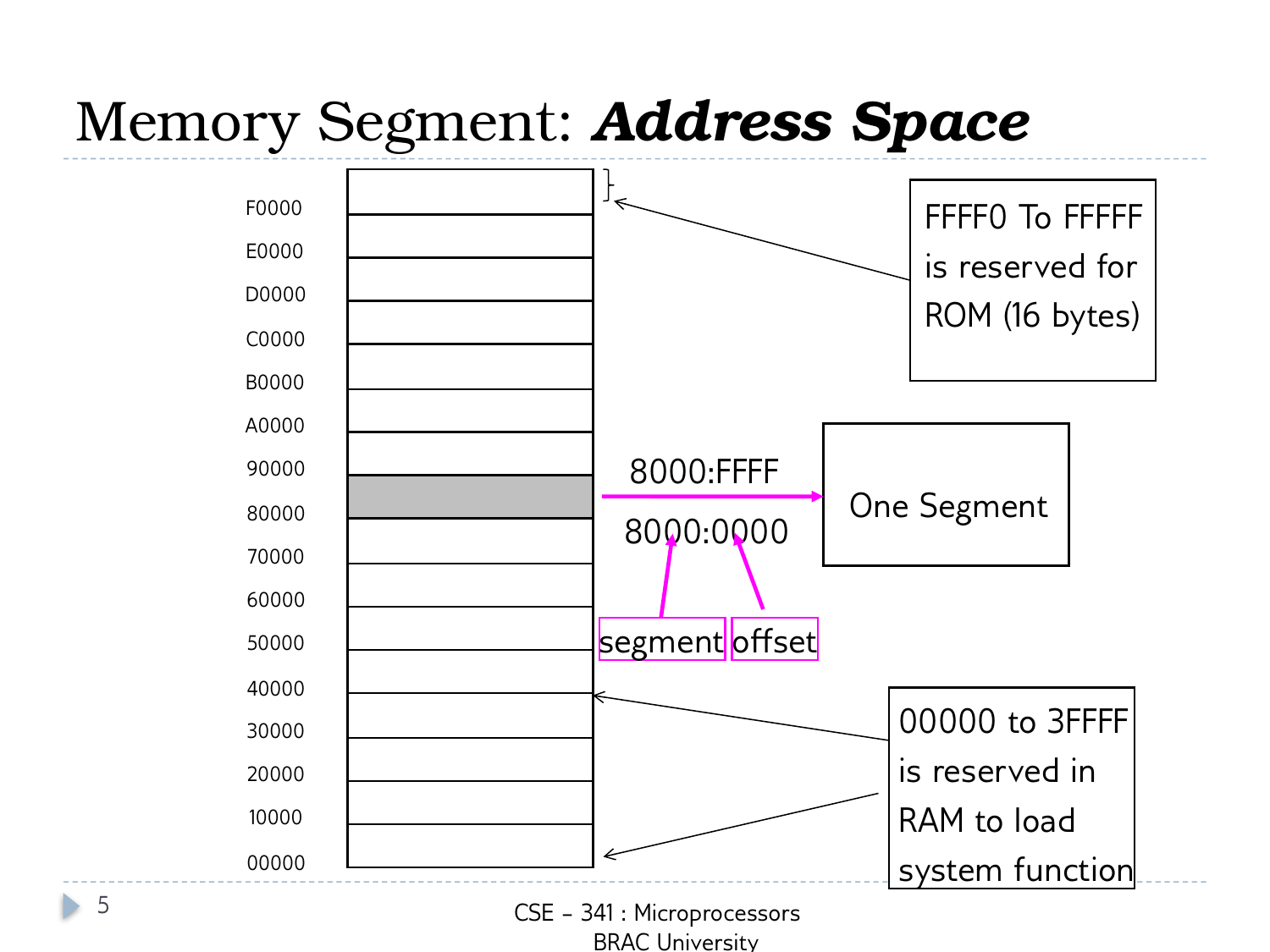

# Memory Segment: Address Space

F0000

E0000

D0000

C0000

B0000

A0000

8000:FFFF
90000

One Segment

80000
8000:0000

70000

60000

segment
offset
50000

40000

30000

20000

10000

00000

FFFF0 To FFFFF
is reserved for
ROM (16 bytes)

00000 to 3FFFF
is reserved in
RAM to load
system function
5
CSE – 341 : Microprocessors
    BRAC University